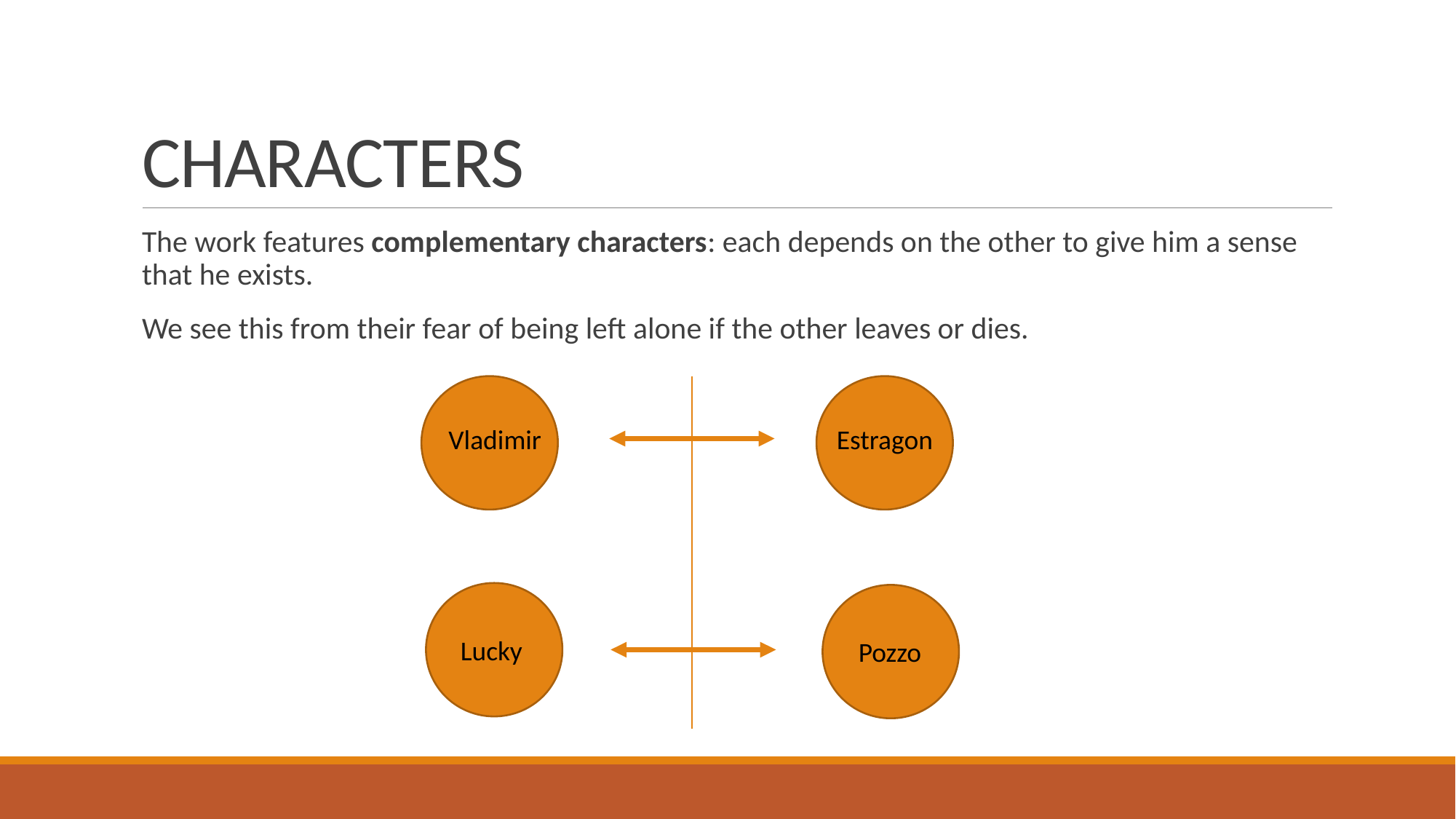

# CHARACTERS
The work features complementary characters: each depends on the other to give him a sense that he exists.
We see this from their fear of being left alone if the other leaves or dies.

Vladimir
Estragon

Lucky
Pozzo